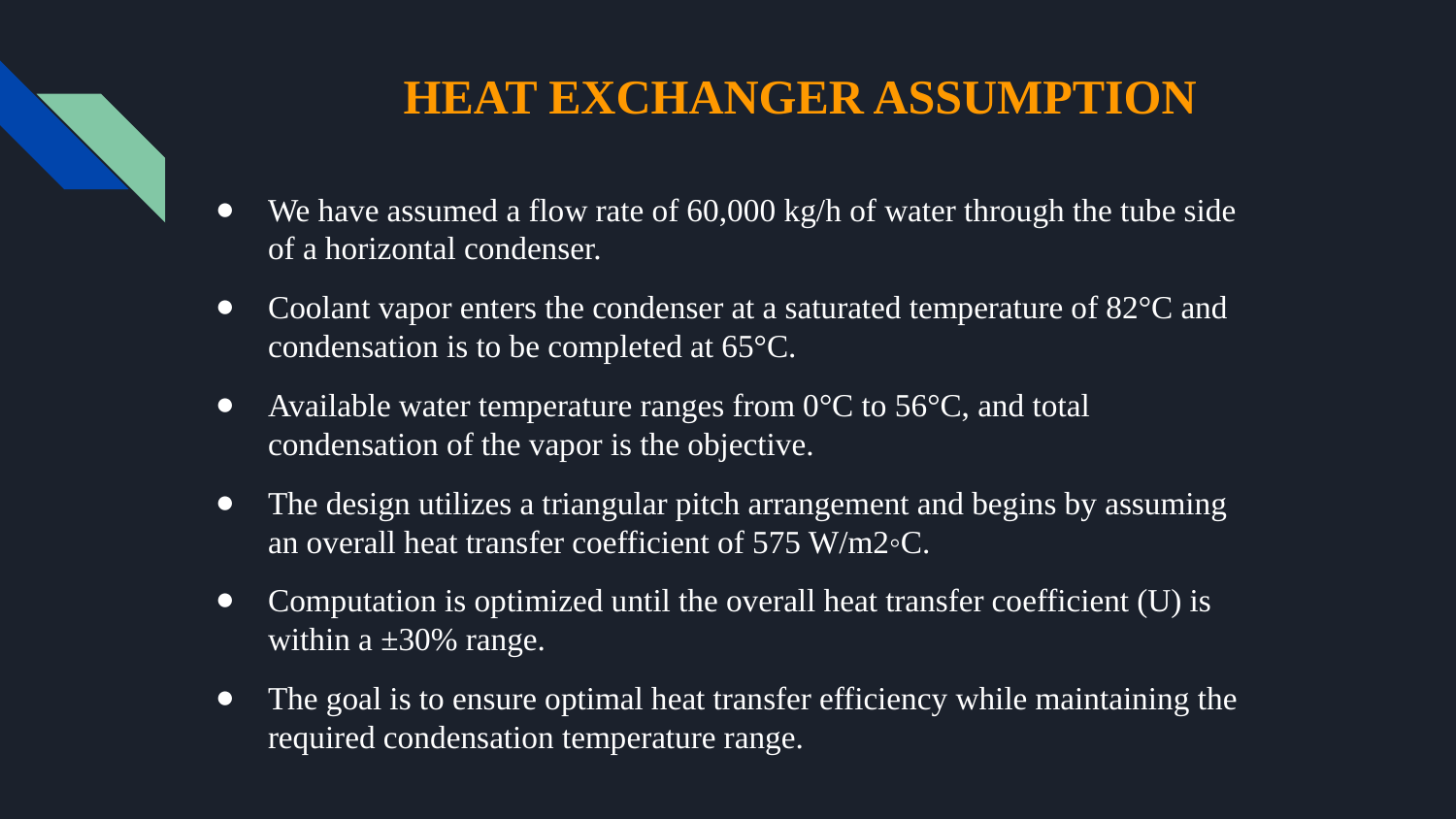

HEAT EXCHANGER ASSUMPTION
We have assumed a flow rate of 60,000 kg/h of water through the tube side of a horizontal condenser.
Coolant vapor enters the condenser at a saturated temperature of 82°C and condensation is to be completed at 65°C.
Available water temperature ranges from 0°C to 56°C, and total condensation of the vapor is the objective.
The design utilizes a triangular pitch arrangement and begins by assuming an overall heat transfer coefficient of 575 W/m2◦C.
Computation is optimized until the overall heat transfer coefficient (U) is within a ±30% range.
The goal is to ensure optimal heat transfer efficiency while maintaining the required condensation temperature range.